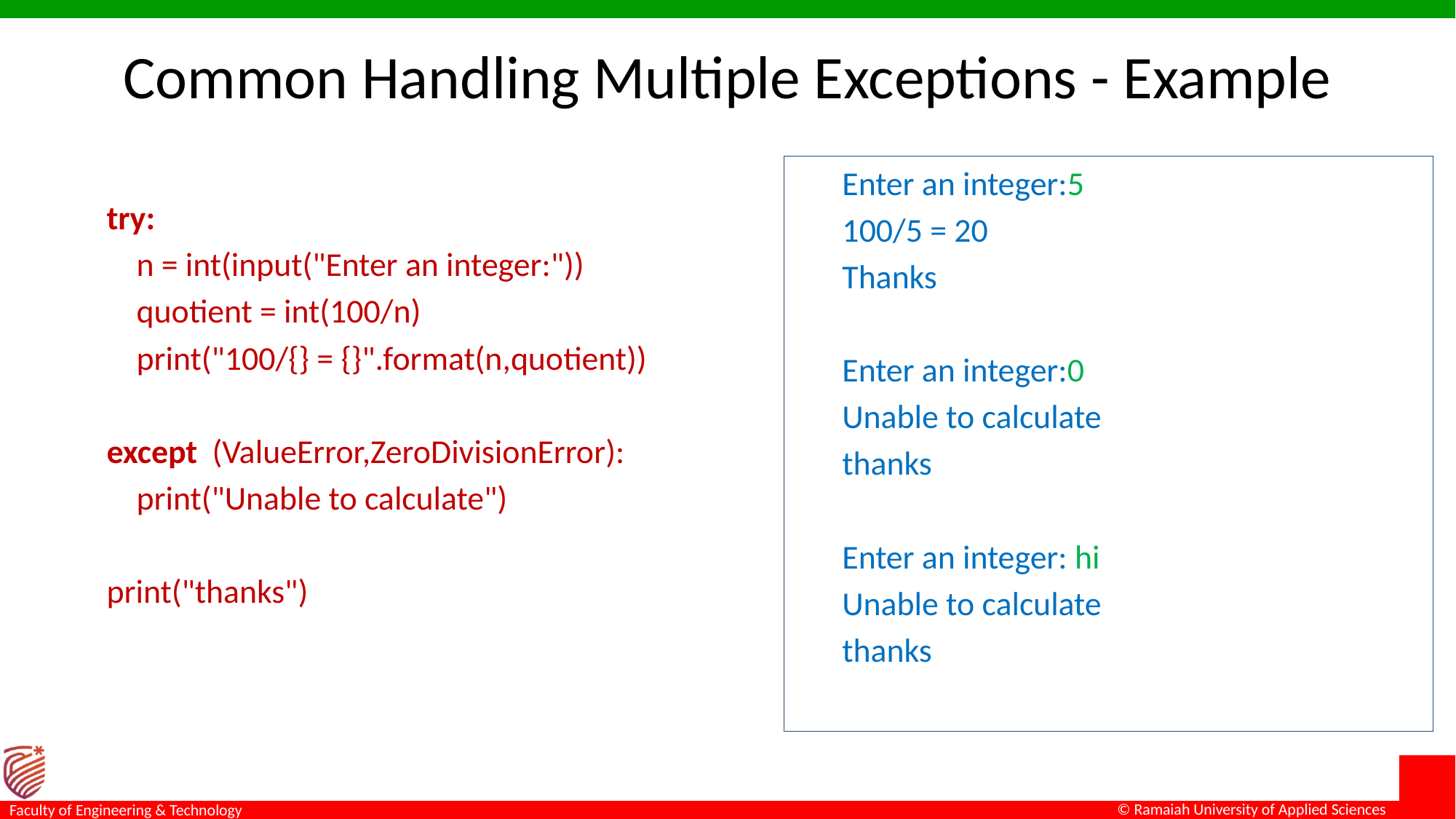

# Common Handling Multiple Exceptions - Example
Enter an integer:5
100/5 = 20
Thanks

Enter an integer:0
Unable to calculate
thanks

Enter an integer: hi
Unable to calculate
thanks

try:
    n = int(input("Enter an integer:"))
    quotient = int(100/n)
    print("100/{} = {}".format(n,quotient))

except  (ValueError,ZeroDivisionError):
    print("Unable to calculate")

print("thanks")